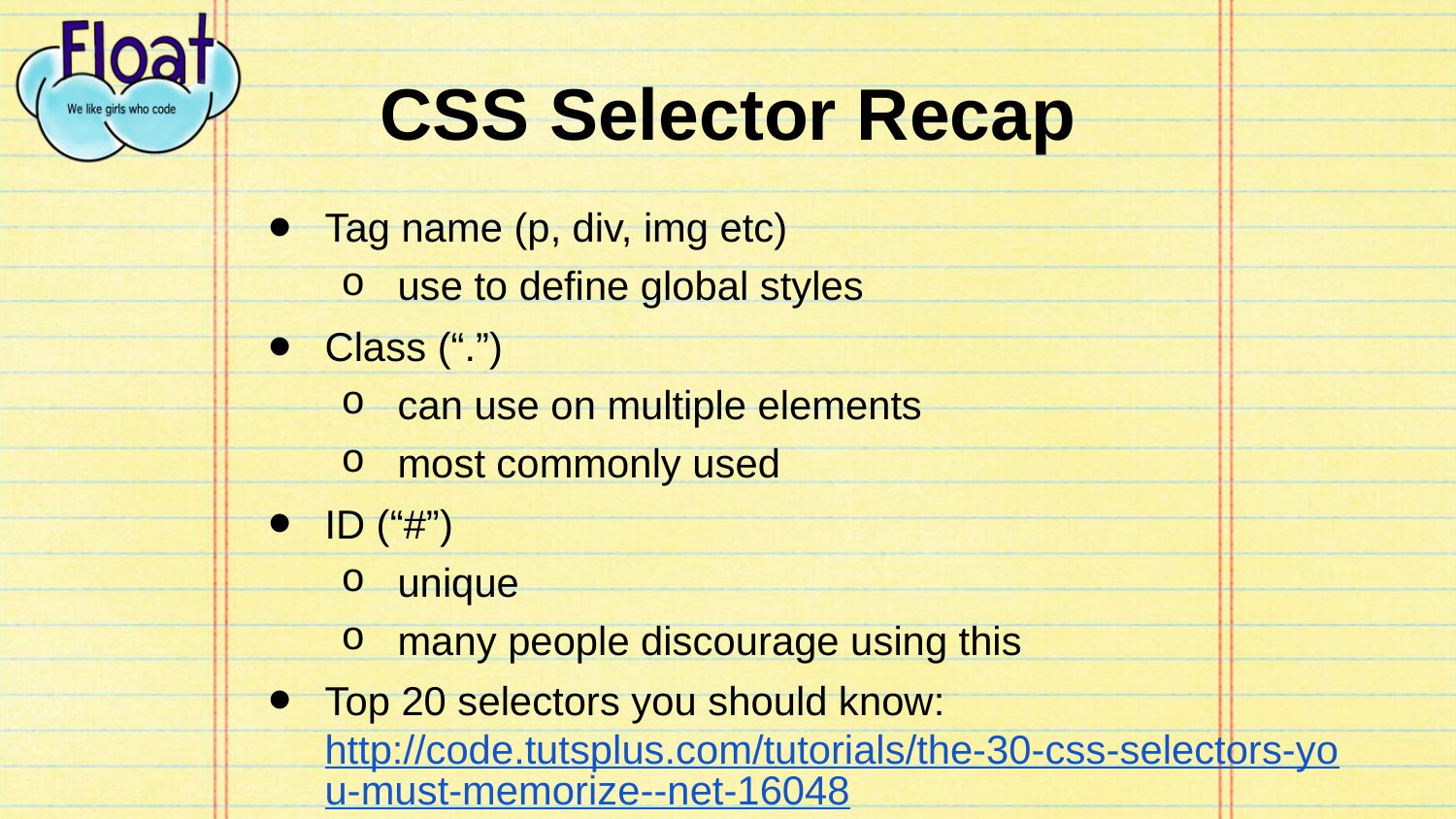

# CSS Selector Recap
Tag name (p, div, img etc)
use to define global styles
Class (“.”)
can use on multiple elements
most commonly used
ID (“#”)
unique
many people discourage using this
Top 20 selectors you should know: http://code.tutsplus.com/tutorials/the-30-css-selectors-you-must-memorize--net-16048